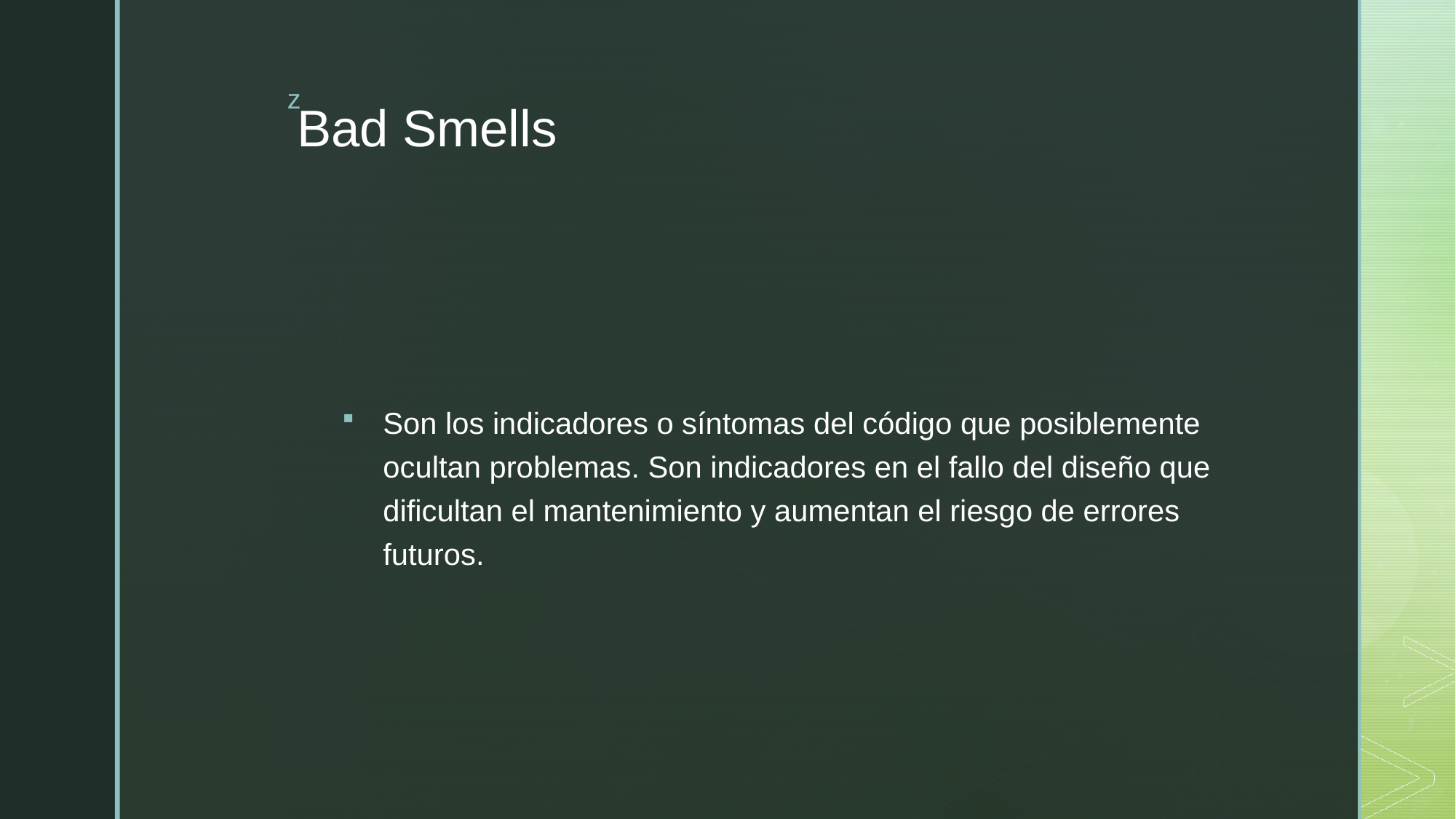

# Bad Smells
Son los indicadores o síntomas del código que posiblemente ocultan problemas. Son indicadores en el fallo del diseño que dificultan el mantenimiento y aumentan el riesgo de errores futuros.